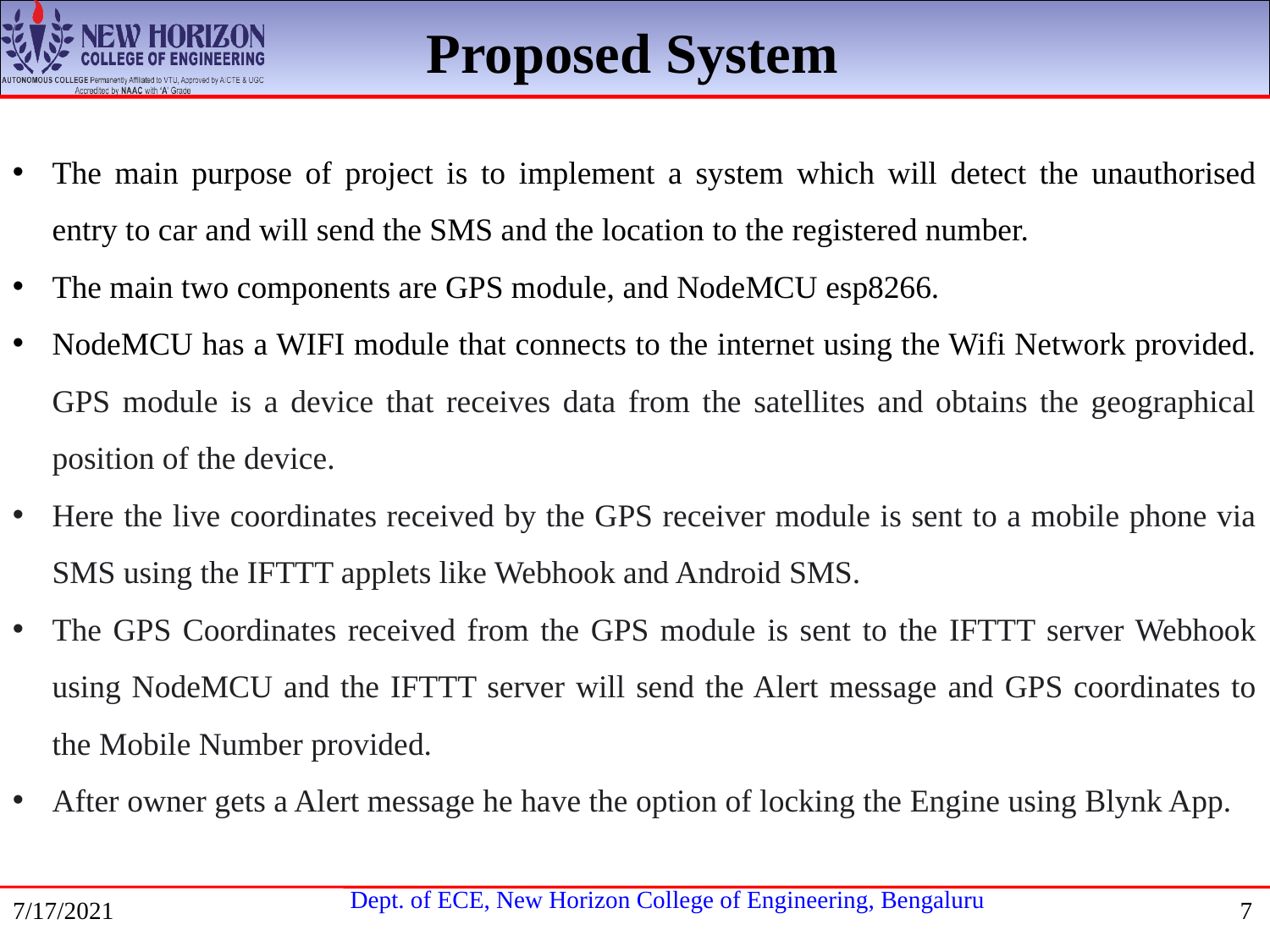

Proposed System
The main purpose of project is to implement a system which will detect the unauthorised entry to car and will send the SMS and the location to the registered number.
The main two components are GPS module, and NodeMCU esp8266.
NodeMCU has a WIFI module that connects to the internet using the Wifi Network provided. GPS module is a device that receives data from the satellites and obtains the geographical position of the device.
Here the live coordinates received by the GPS receiver module is sent to a mobile phone via SMS using the IFTTT applets like Webhook and Android SMS.
The GPS Coordinates received from the GPS module is sent to the IFTTT server Webhook using NodeMCU and the IFTTT server will send the Alert message and GPS coordinates to the Mobile Number provided.
After owner gets a Alert message he have the option of locking the Engine using Blynk App.
7/17/2021
7